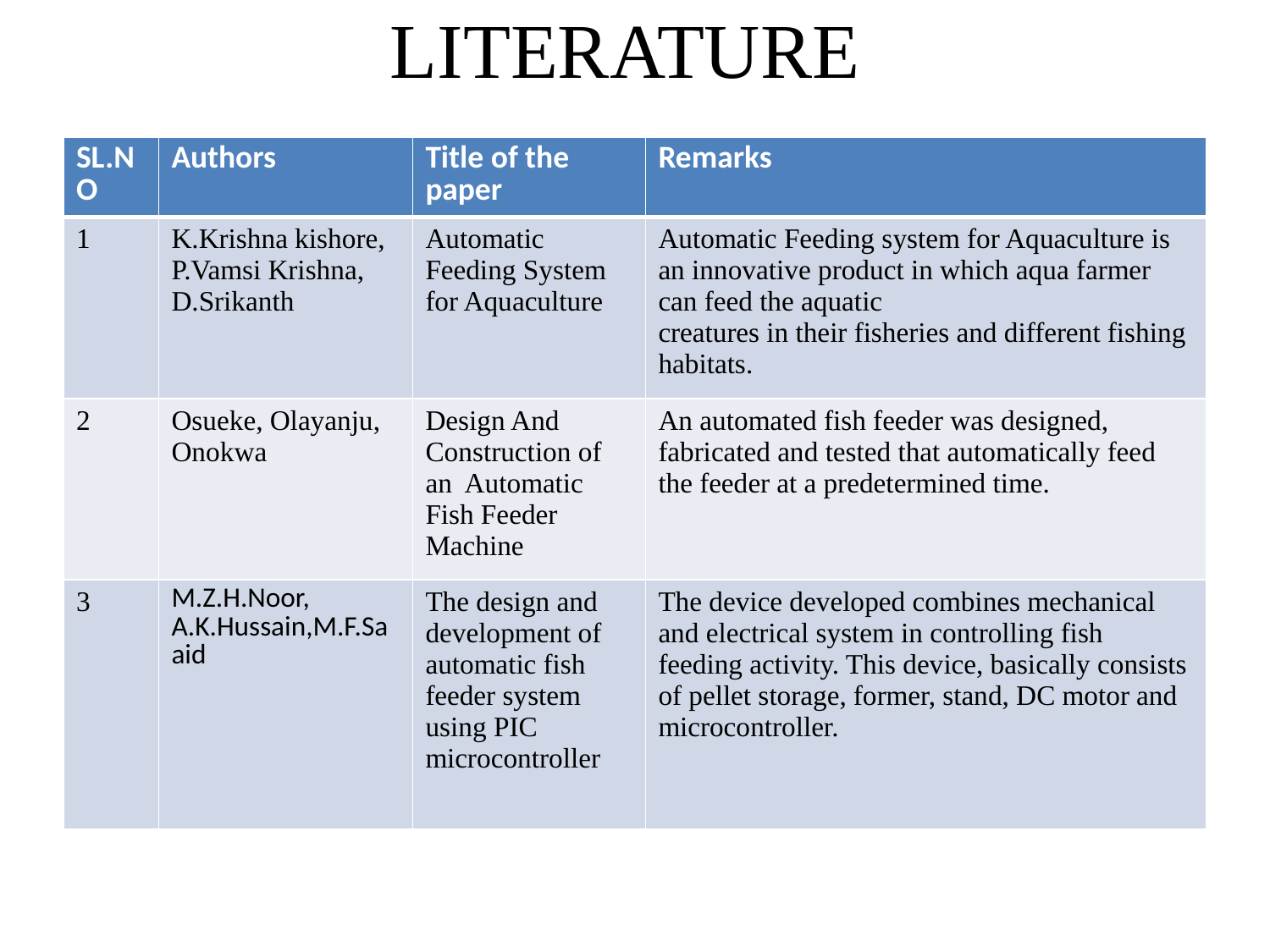

# LITERATURE
| SL.NO | Authors | Title of the paper | Remarks |
| --- | --- | --- | --- |
| 1 | K.Krishna kishore, P.Vamsi Krishna, D.Srikanth | Automatic Feeding System for Aquaculture | Automatic Feeding system for Aquaculture is an innovative product in which aqua farmer can feed the aquatic creatures in their fisheries and different fishing habitats. |
| 2 | Osueke, Olayanju, Onokwa | Design And Construction of an Automatic Fish Feeder Machine | An automated fish feeder was designed, fabricated and tested that automatically feed the feeder at a predetermined time. |
| 3 | M.Z.H.Noor, A.K.Hussain,M.F.Saaid | The design and development of automatic fish feeder system using PIC microcontroller | The device developed combines mechanical and electrical system in controlling fish feeding activity. This device, basically consists of pellet storage, former, stand, DC motor and microcontroller. |